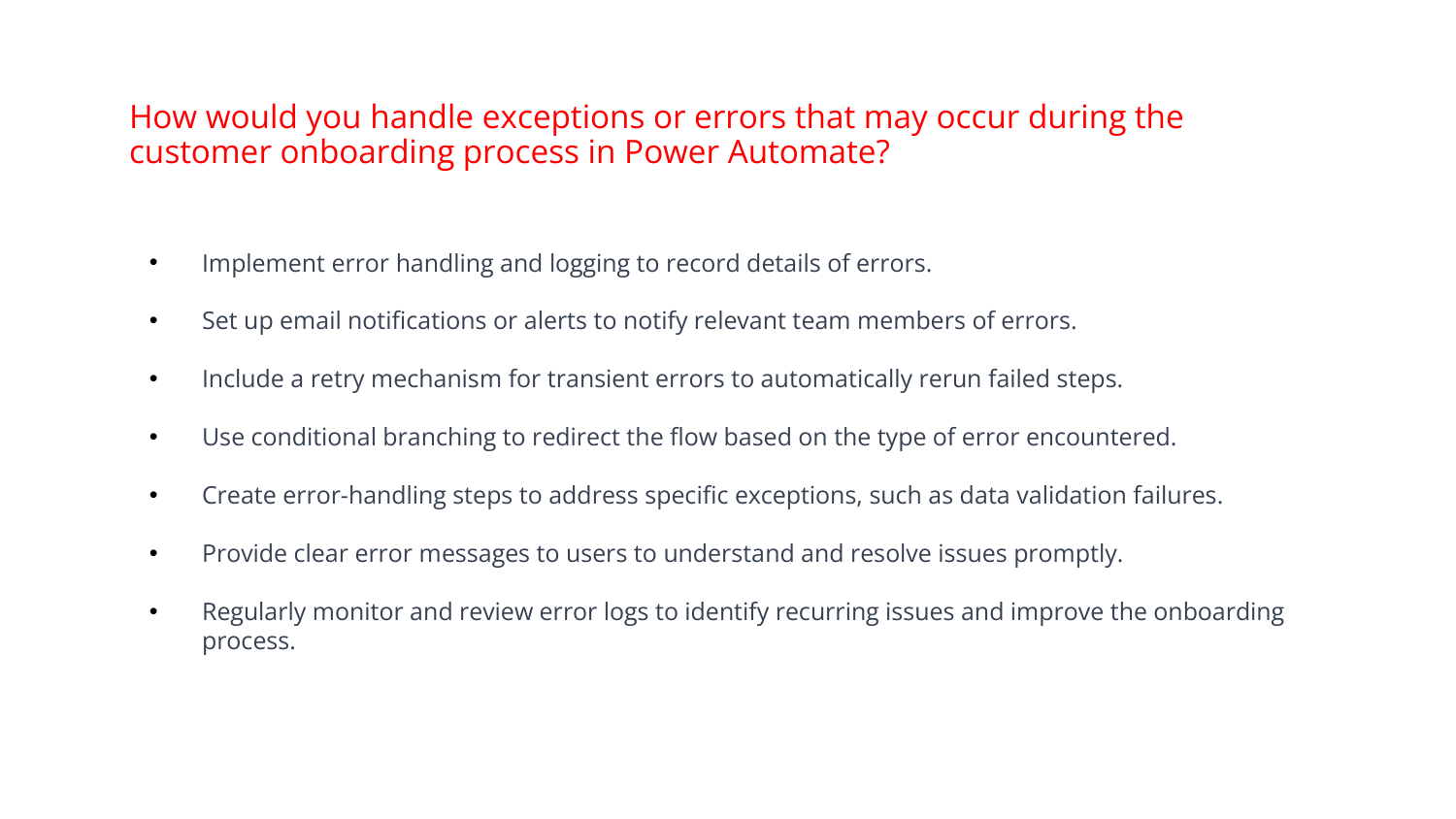

# How would you handle exceptions or errors that may occur during the customer onboarding process in Power Automate?
Implement error handling and logging to record details of errors.

Set up email notifications or alerts to notify relevant team members of errors.

Include a retry mechanism for transient errors to automatically rerun failed steps.

Use conditional branching to redirect the flow based on the type of error encountered.

Create error-handling steps to address specific exceptions, such as data validation failures.

Provide clear error messages to users to understand and resolve issues promptly.

Regularly monitor and review error logs to identify recurring issues and improve the onboarding process.